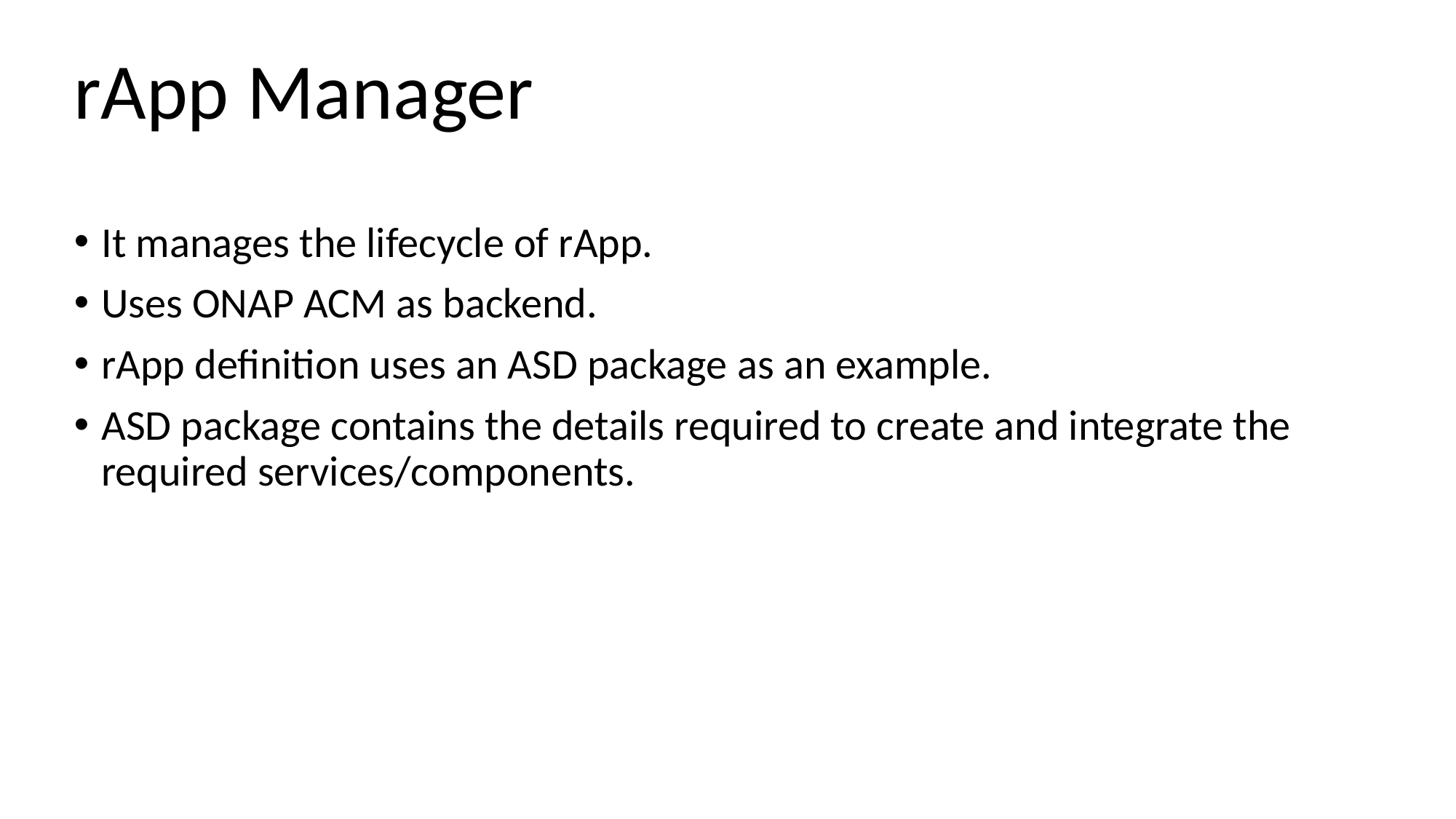

# rApp Manager
It manages the lifecycle of rApp.
Uses ONAP ACM as backend.
rApp definition uses an ASD package as an example.
ASD package contains the details required to create and integrate the required services/components.